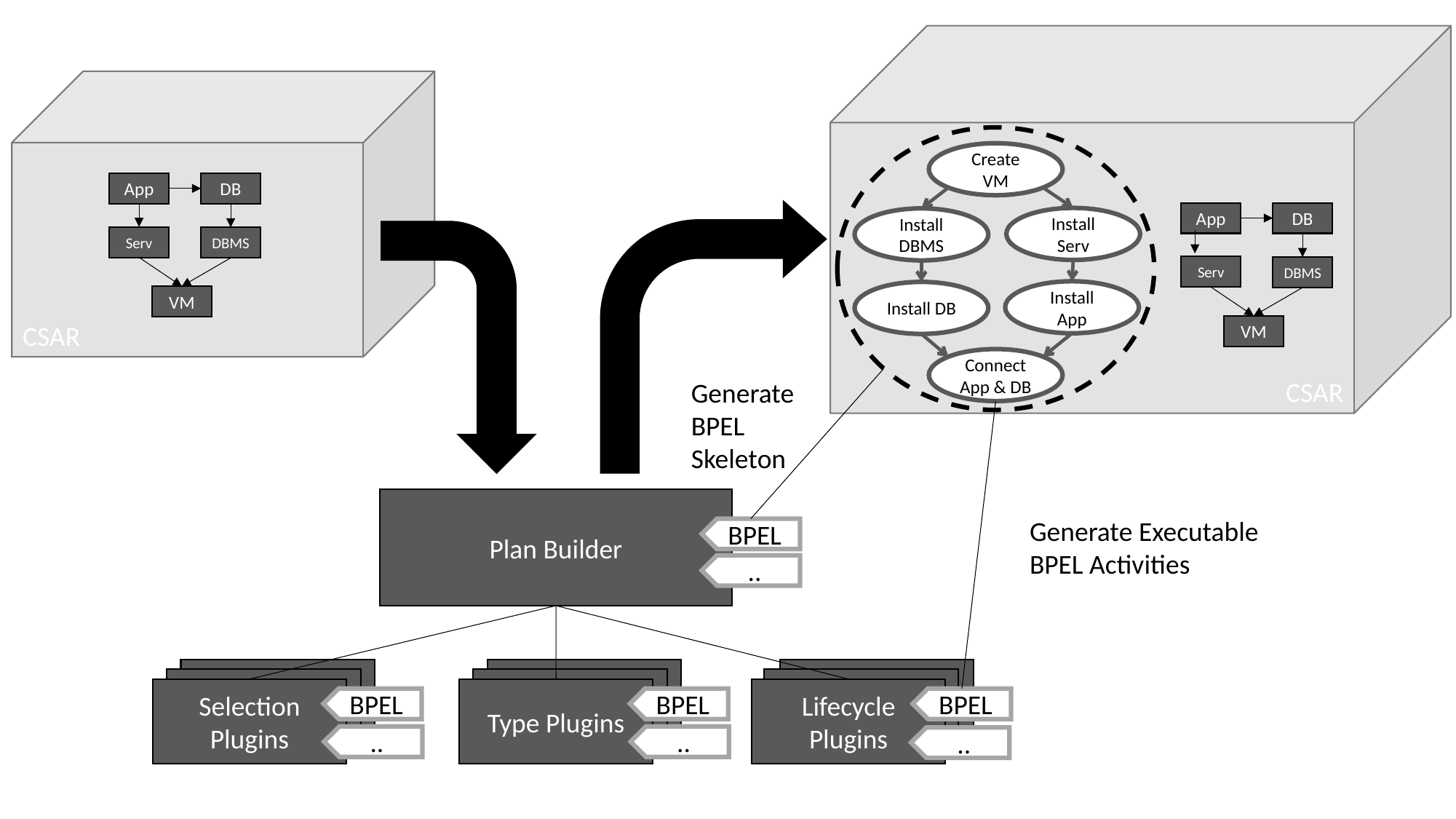

CSAR
CSAR

Create
VM
App
DB

App
DB
Install Serv
Install DBMS
Serv
DBMS
Serv
DBMS

Install App
Install DB
VM
VM
Connect
App & DB
Generate BPEL Skeleton
Plan Builder
Generate Executable
BPEL Activities
BPEL
..
Type Plugins
Type Plugins
Lifecycle Plugins
Type Plugins
Type Plugins
Lifecycle Plugins
Selection
Plugins
Type Plugins
Lifecycle Plugins
BPEL
BPEL
BPEL
..
..
..